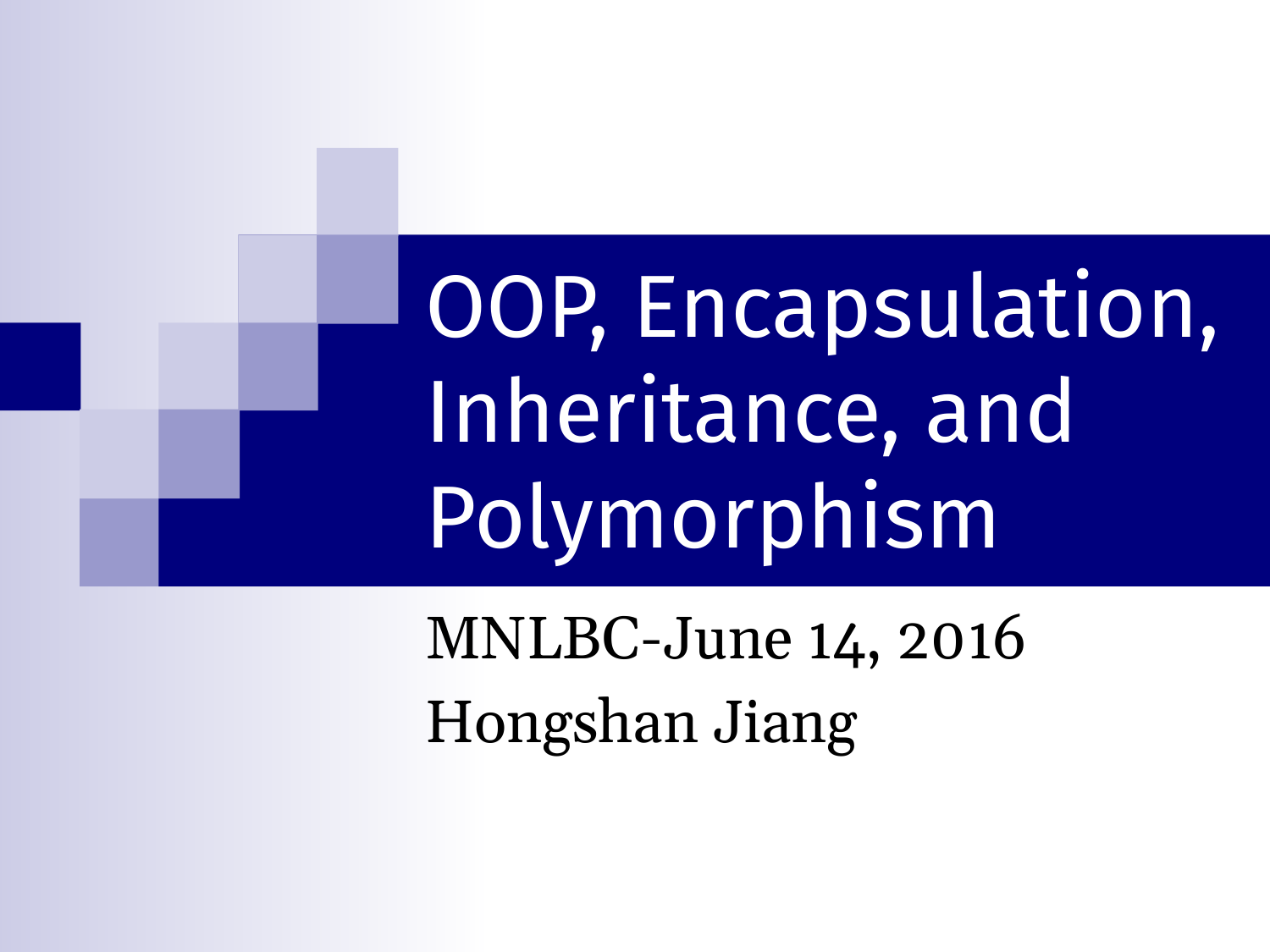

# OOP, Encapsulation, Inheritance, and Polymorphism
MNLBC-June 14, 2016
Hongshan Jiang